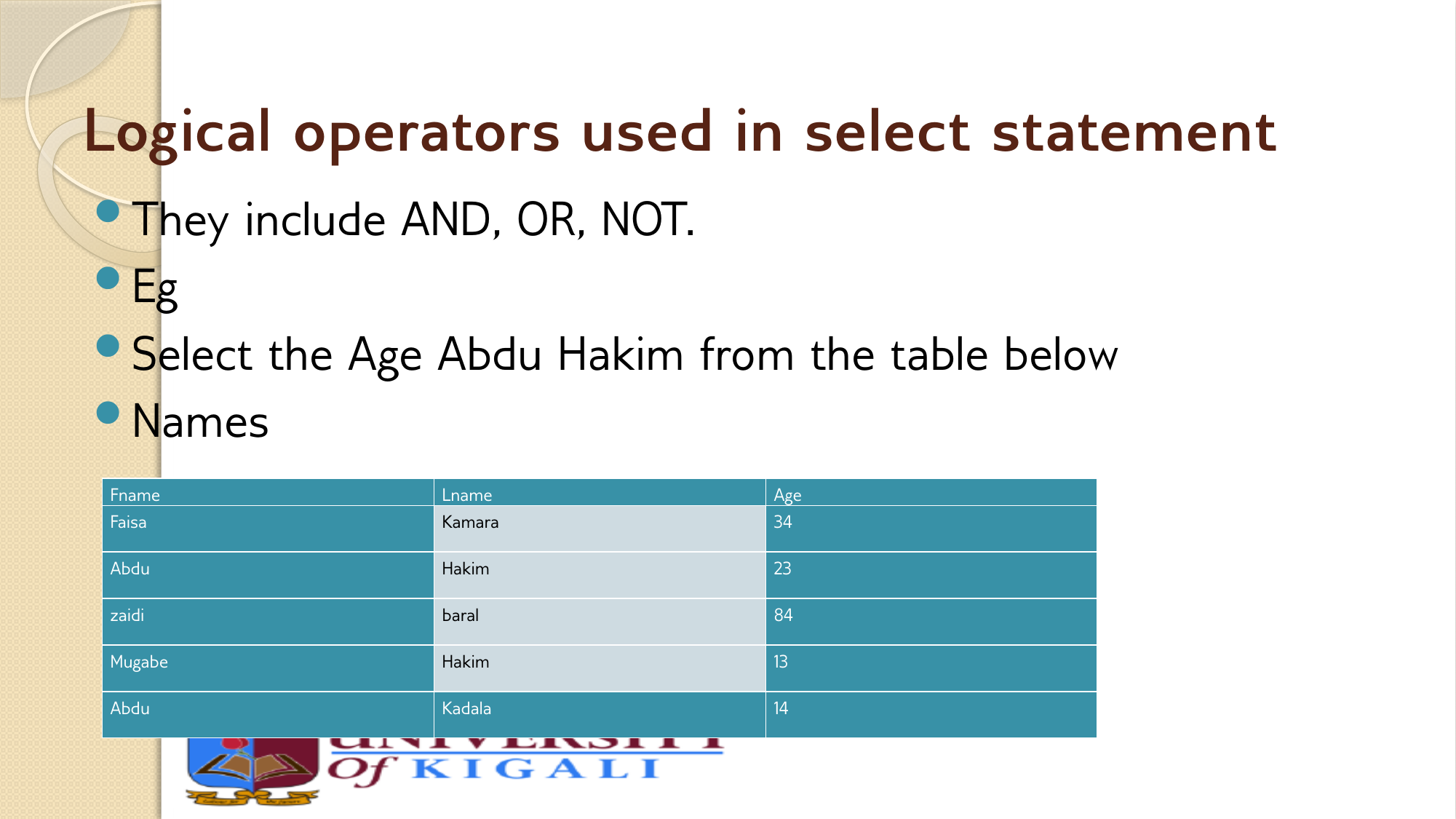

# Logical operators used in select statement
They include AND, OR, NOT.
Eg
Select the Age Abdu Hakim from the table below
Names

| Fname | Lname | Age |
| --- | --- | --- |
| Faisa | Kamara | 34 |
| Abdu | Hakim | 23 |
| zaidi | baral | 84 |
| Mugabe | Hakim | 13 |
| Abdu | Kadala | 14 |